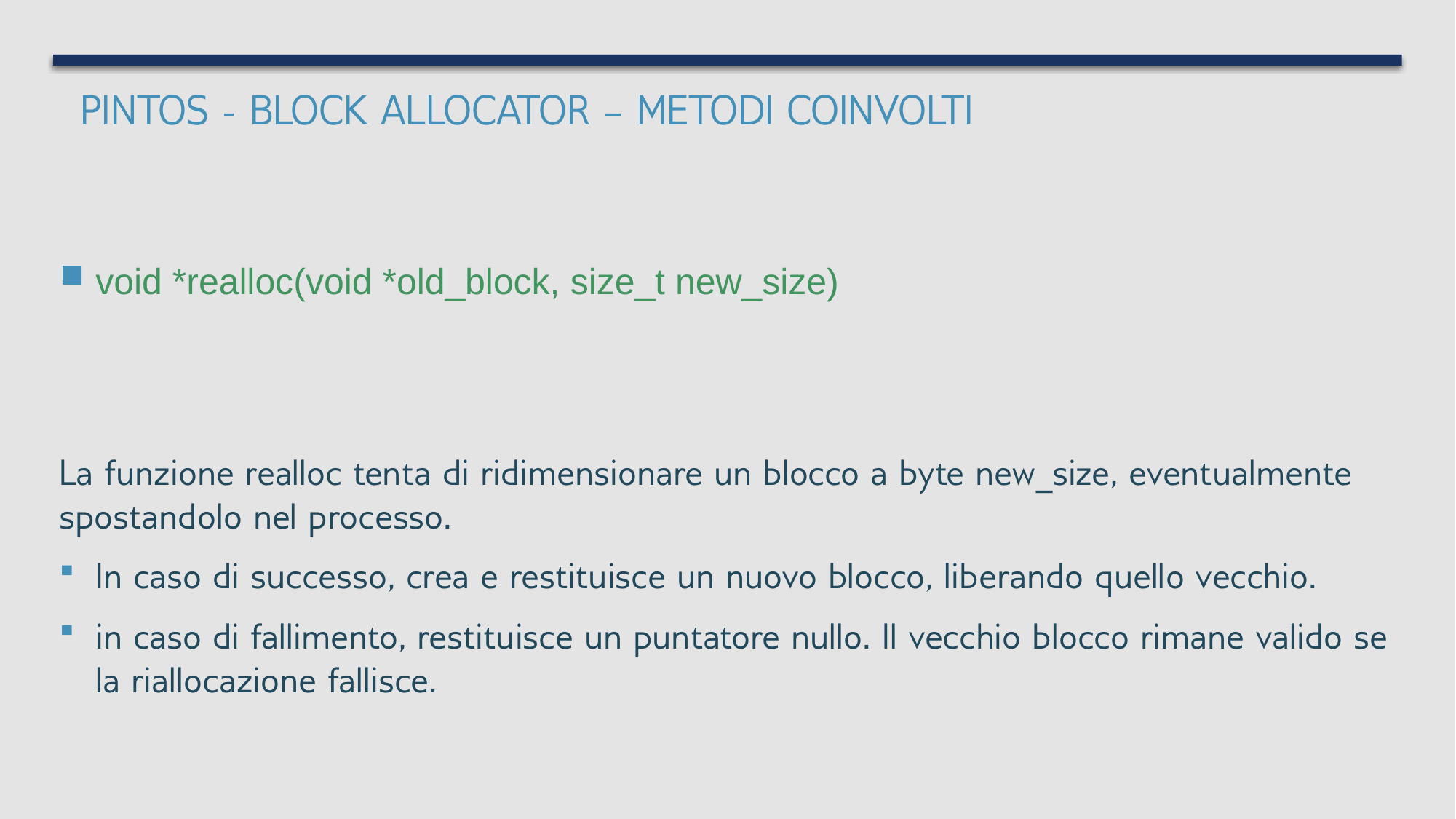

# Pintos - BLOCK Allocator – METODI COINVOLTI
void *realloc(void *old_block, size_t new_size)

La funzione realloc tenta di ridimensionare un blocco a byte new_size, eventualmente spostandolo nel processo.
In caso di successo, crea e restituisce un nuovo blocco, liberando quello vecchio.
in caso di fallimento, restituisce un puntatore nullo. Il vecchio blocco rimane valido se la riallocazione fallisce.